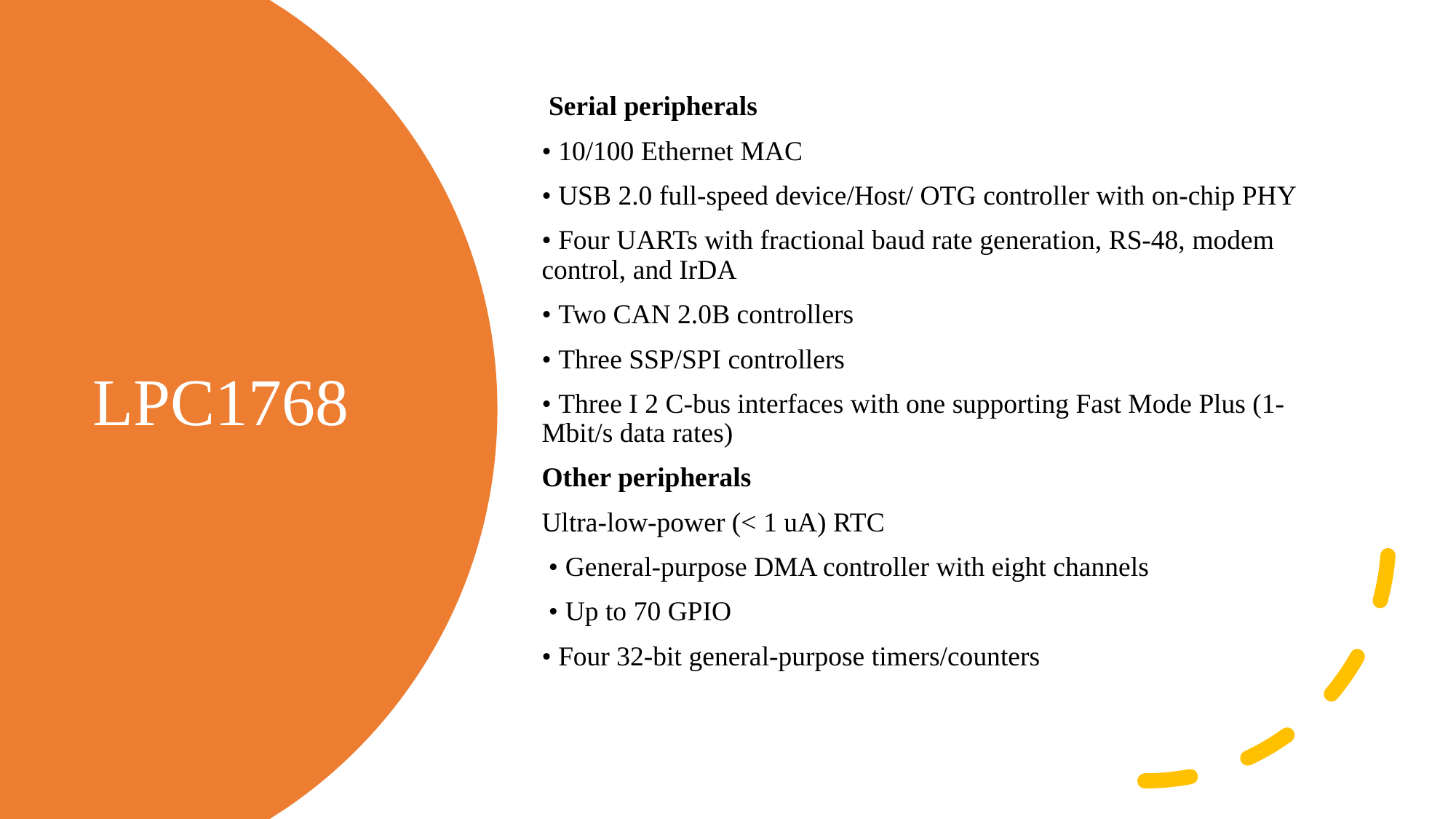

Serial peripherals
• 10/100 Ethernet MAC
• USB 2.0 full-speed device/Host/ OTG controller with on-chip PHY
• Four UARTs with fractional baud rate generation, RS-48, modem control, and IrDA
• Two CAN 2.0B controllers
• Three SSP/SPI controllers
• Three I 2 C-bus interfaces with one supporting Fast Mode Plus (1-Mbit/s data rates)
Other peripherals
Ultra-low-power (< 1 uA) RTC
 • General-purpose DMA controller with eight channels
 • Up to 70 GPIO
• Four 32-bit general-purpose timers/counters

# LPC1768